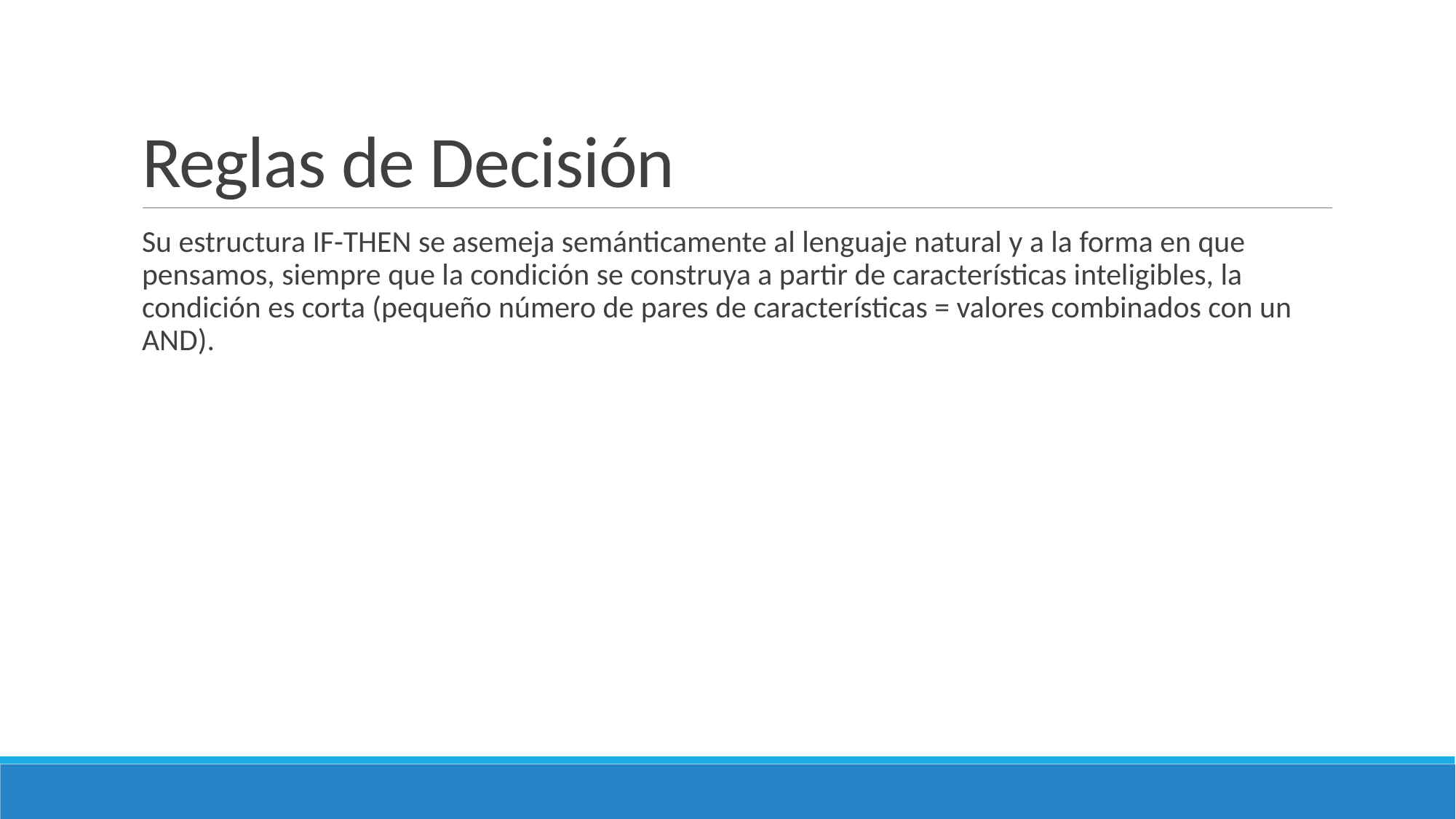

# Reglas de Decisión
Su estructura IF-THEN se asemeja semánticamente al lenguaje natural y a la forma en que pensamos, siempre que la condición se construya a partir de características inteligibles, la condición es corta (pequeño número de pares de características = valores combinados con un AND).